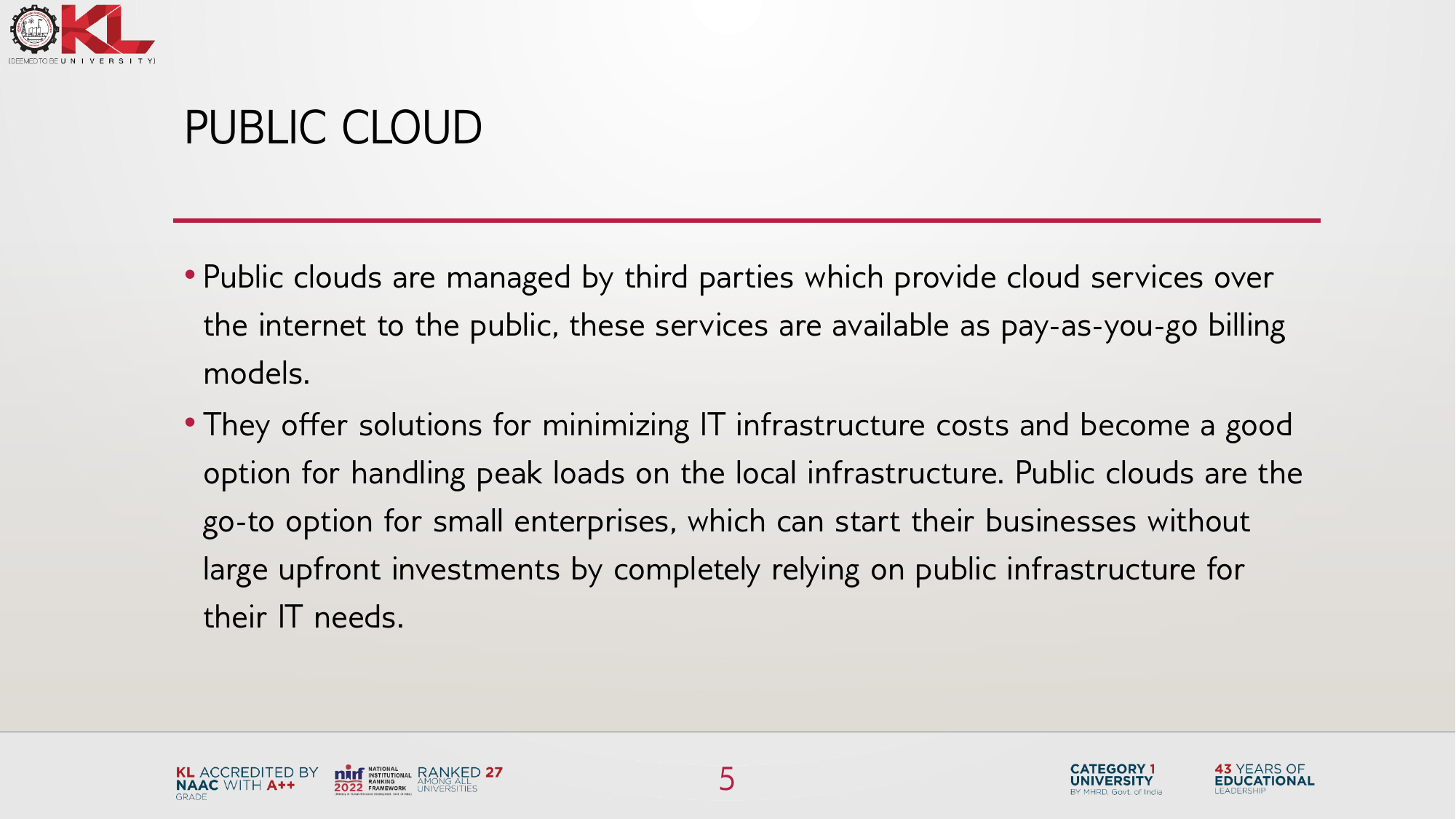

# public cloud
Public clouds are managed by third parties which provide cloud services over the internet to the public, these services are available as pay-as-you-go billing models.
They offer solutions for minimizing IT infrastructure costs and become a good option for handling peak loads on the local infrastructure. Public clouds are the go-to option for small enterprises, which can start their businesses without large upfront investments by completely relying on public infrastructure for their IT needs.

5